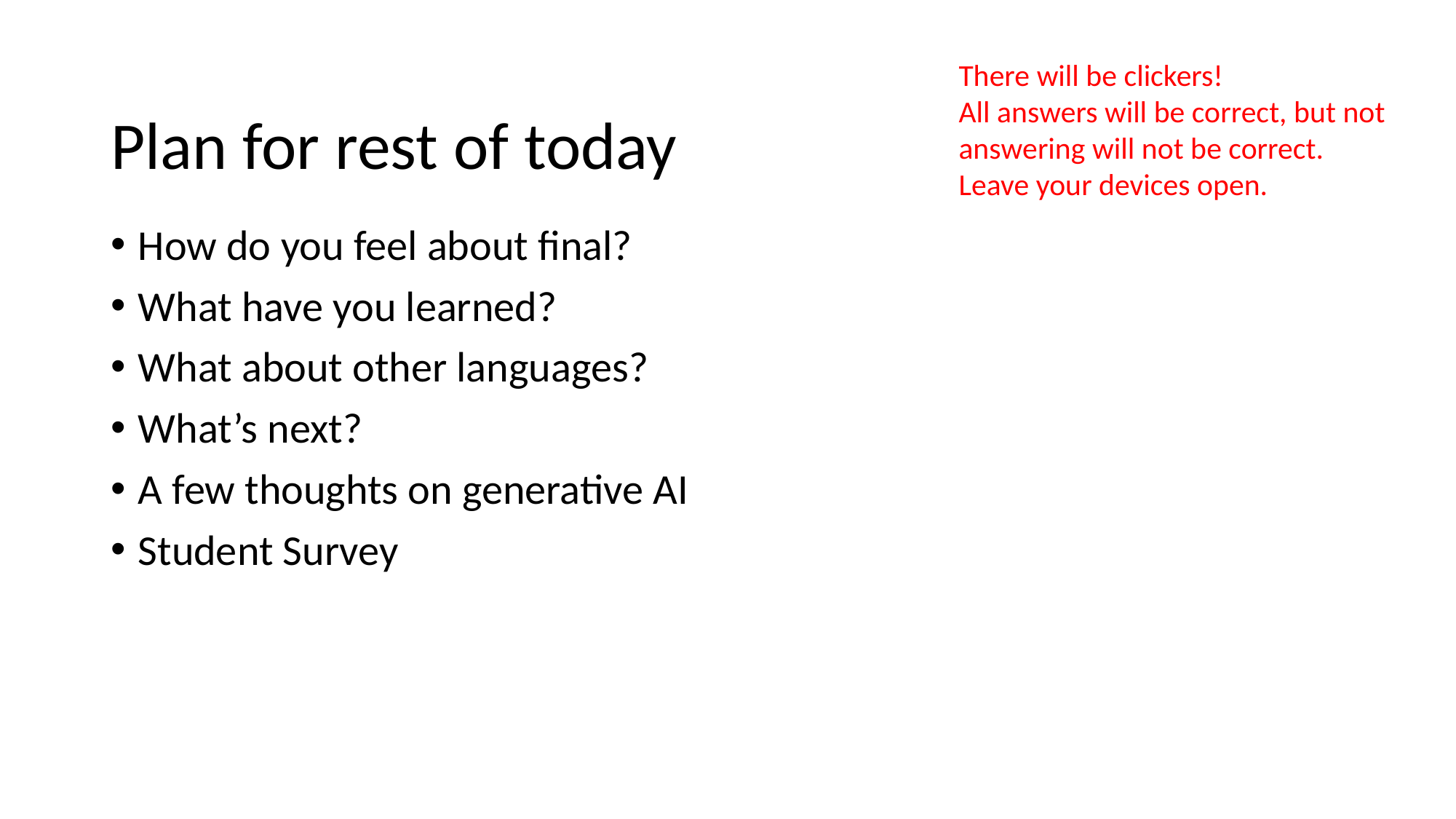

# Plan for rest of today
There will be clickers!
All answers will be correct, but not answering will not be correct.
Leave your devices open.
How do you feel about final?
What have you learned?
What about other languages?
What’s next?
A few thoughts on generative AI
Student Survey